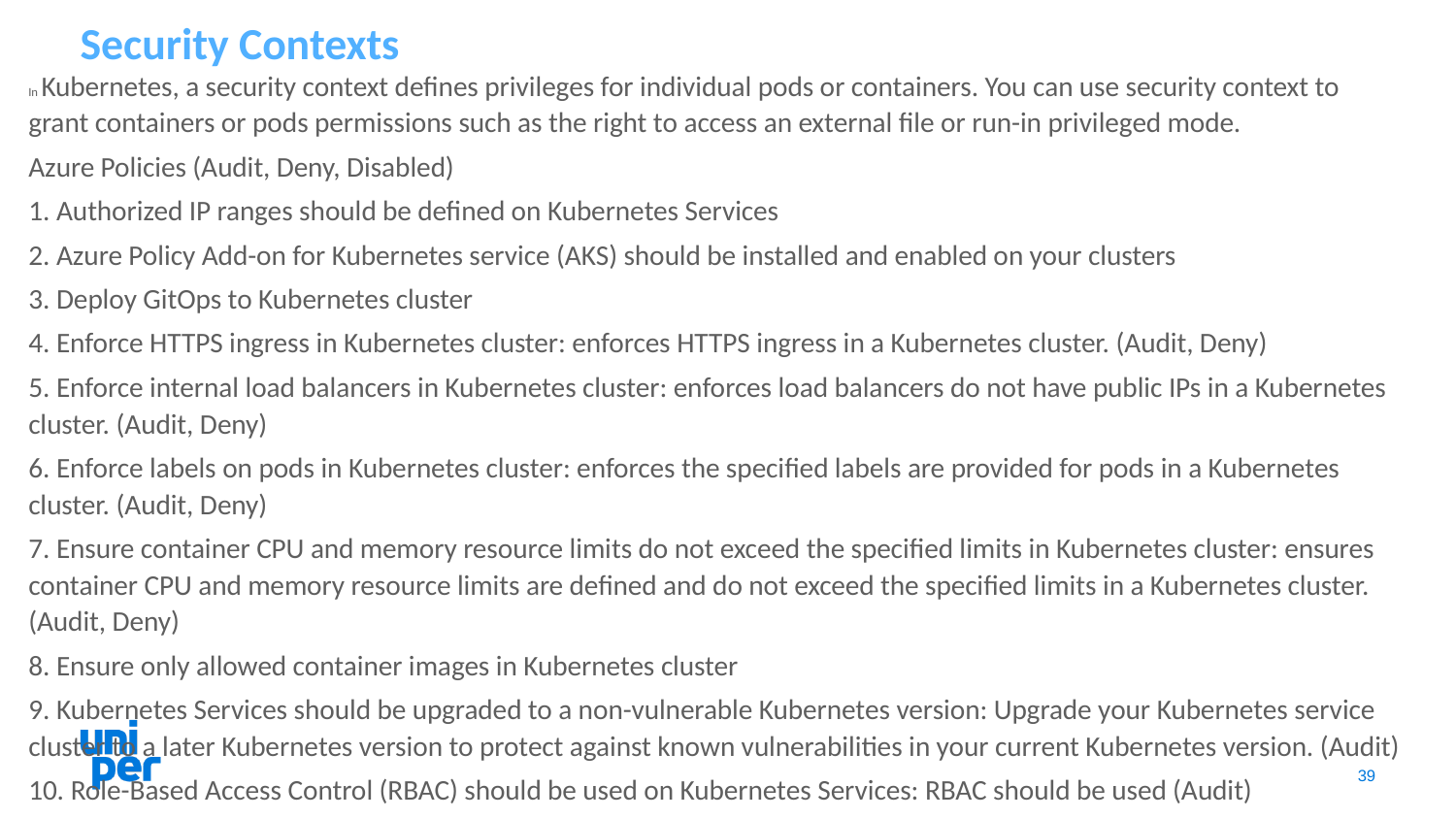

# Security Contexts
In Kubernetes, a security context defines privileges for individual pods or containers. You can use security context to grant containers or pods permissions such as the right to access an external file or run-in privileged mode.
Azure Policies (Audit, Deny, Disabled)
1. Authorized IP ranges should be defined on Kubernetes Services
2. Azure Policy Add-on for Kubernetes service (AKS) should be installed and enabled on your clusters
3. Deploy GitOps to Kubernetes cluster
4. Enforce HTTPS ingress in Kubernetes cluster: enforces HTTPS ingress in a Kubernetes cluster. (Audit, Deny)
5. Enforce internal load balancers in Kubernetes cluster: enforces load balancers do not have public IPs in a Kubernetes cluster. (Audit, Deny)
6. Enforce labels on pods in Kubernetes cluster: enforces the specified labels are provided for pods in a Kubernetes cluster. (Audit, Deny)
7. Ensure container CPU and memory resource limits do not exceed the specified limits in Kubernetes cluster: ensures container CPU and memory resource limits are defined and do not exceed the specified limits in a Kubernetes cluster. (Audit, Deny)
8. Ensure only allowed container images in Kubernetes cluster
9. Kubernetes Services should be upgraded to a non-vulnerable Kubernetes version: Upgrade your Kubernetes service cluster to a later Kubernetes version to protect against known vulnerabilities in your current Kubernetes version. (Audit)
10. Role-Based Access Control (RBAC) should be used on Kubernetes Services: RBAC should be used (Audit)

39